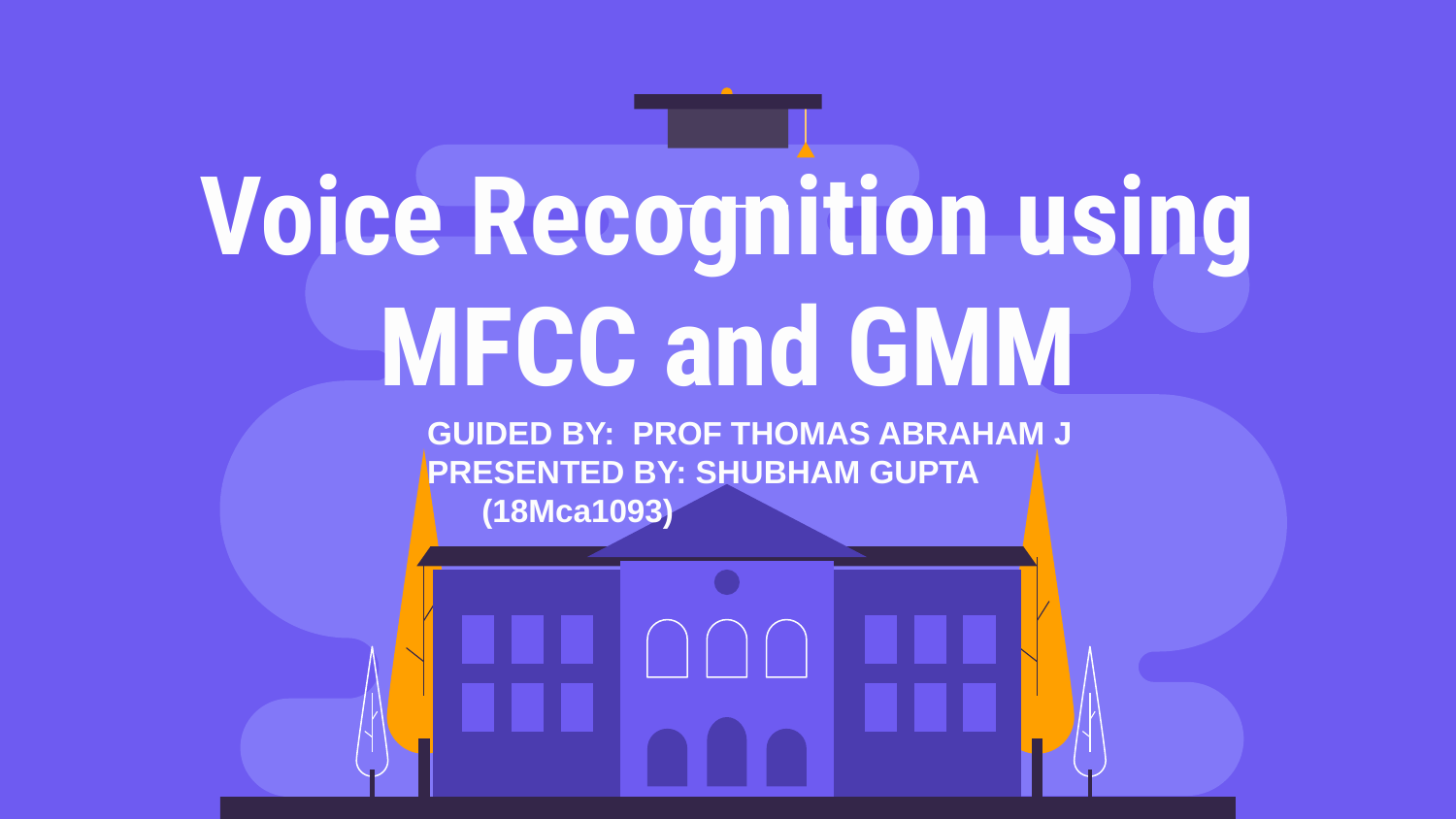

# Voice Recognition using MFCC and GMM
GUIDED BY:  PROF THOMAS ABRAHAM J
PRESENTED BY: SHUBHAM GUPTA           (18Mca1093)